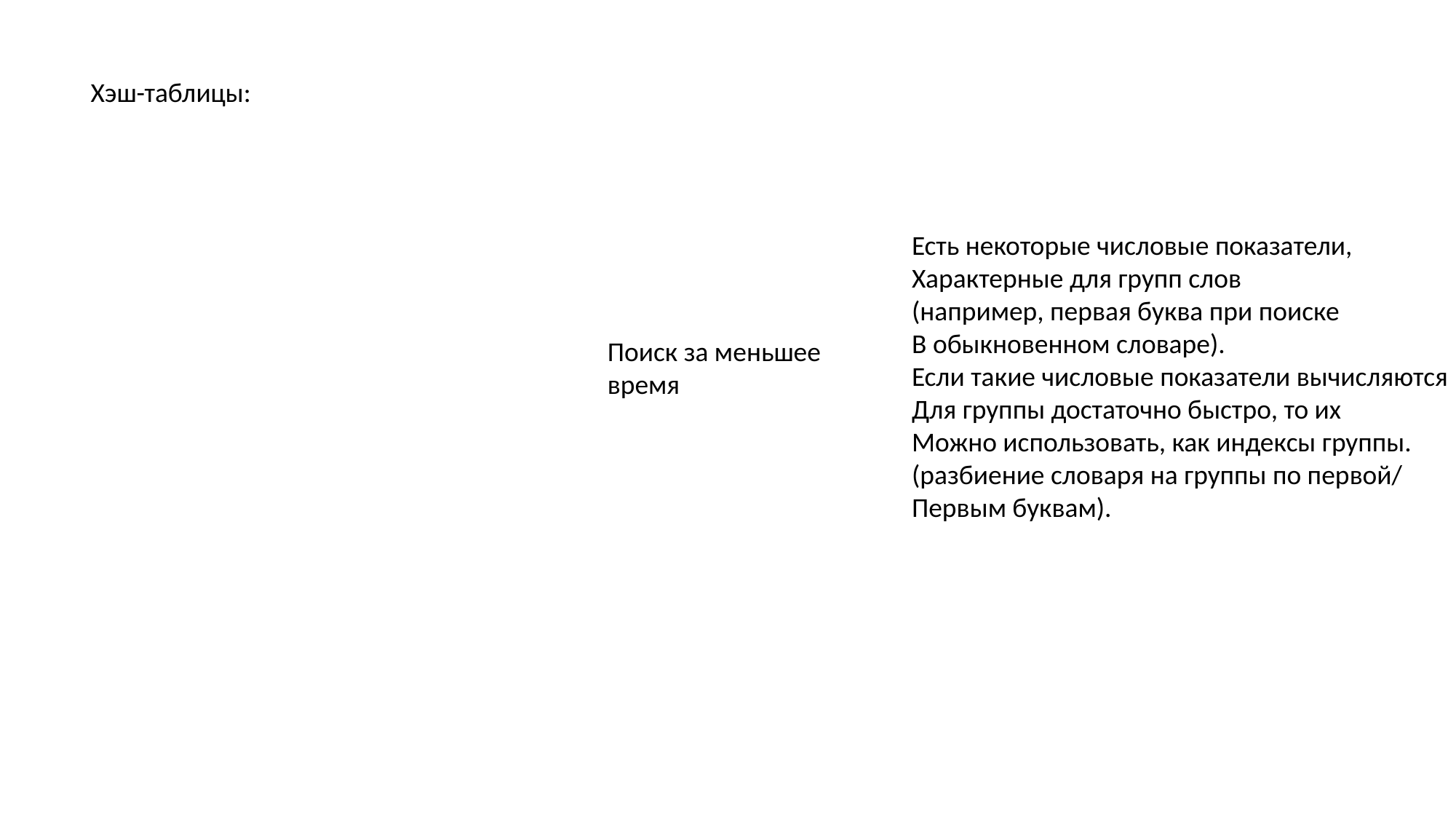

Хэш-таблицы:

Есть некоторые числовые показатели,
Характерные для групп слов
(например, первая буква при поиске
В обыкновенном словаре).
Если такие числовые показатели вычисляются
Для группы достаточно быстро, то их
Можно использовать, как индексы группы.
(разбиение словаря на группы по первой/
Первым буквам).
Поиск за меньшее
время